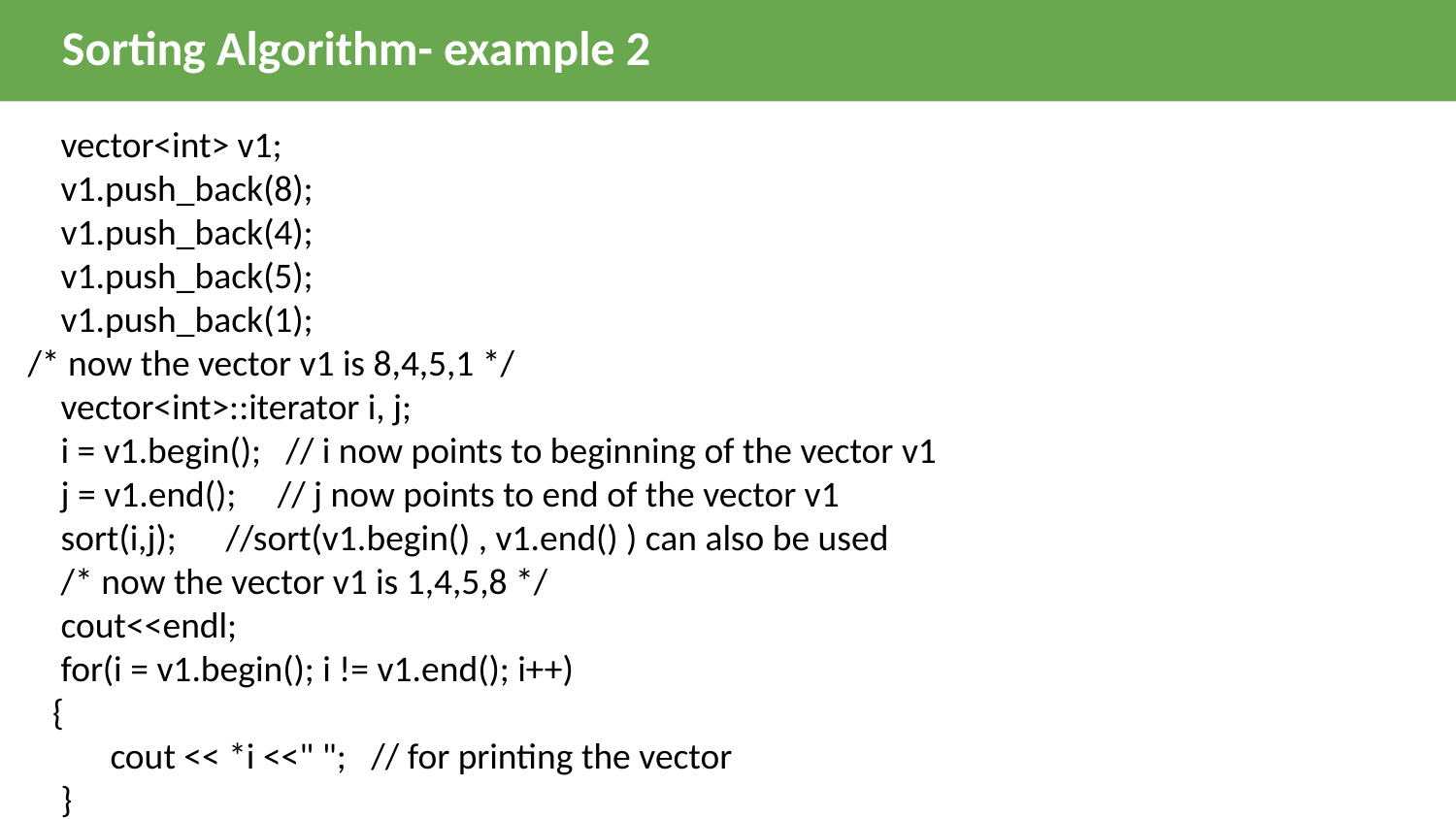

Sorting Algorithm- example 2
    vector<int> v1;
    v1.push_back(8);
    v1.push_back(4);
    v1.push_back(5);
    v1.push_back(1);
/* now the vector v1 is 8,4,5,1 */
    vector<int>::iterator i, j;
    i = v1.begin();   // i now points to beginning of the vector v1
    j = v1.end();     // j now points to end of the vector v1
    sort(i,j);      //sort(v1.begin() , v1.end() ) can also be used
    /* now the vector v1 is 1,4,5,8 */
    cout<<endl;
    for(i = v1.begin(); i != v1.end(); i++)
   {
          cout << *i <<" ";   // for printing the vector
    }